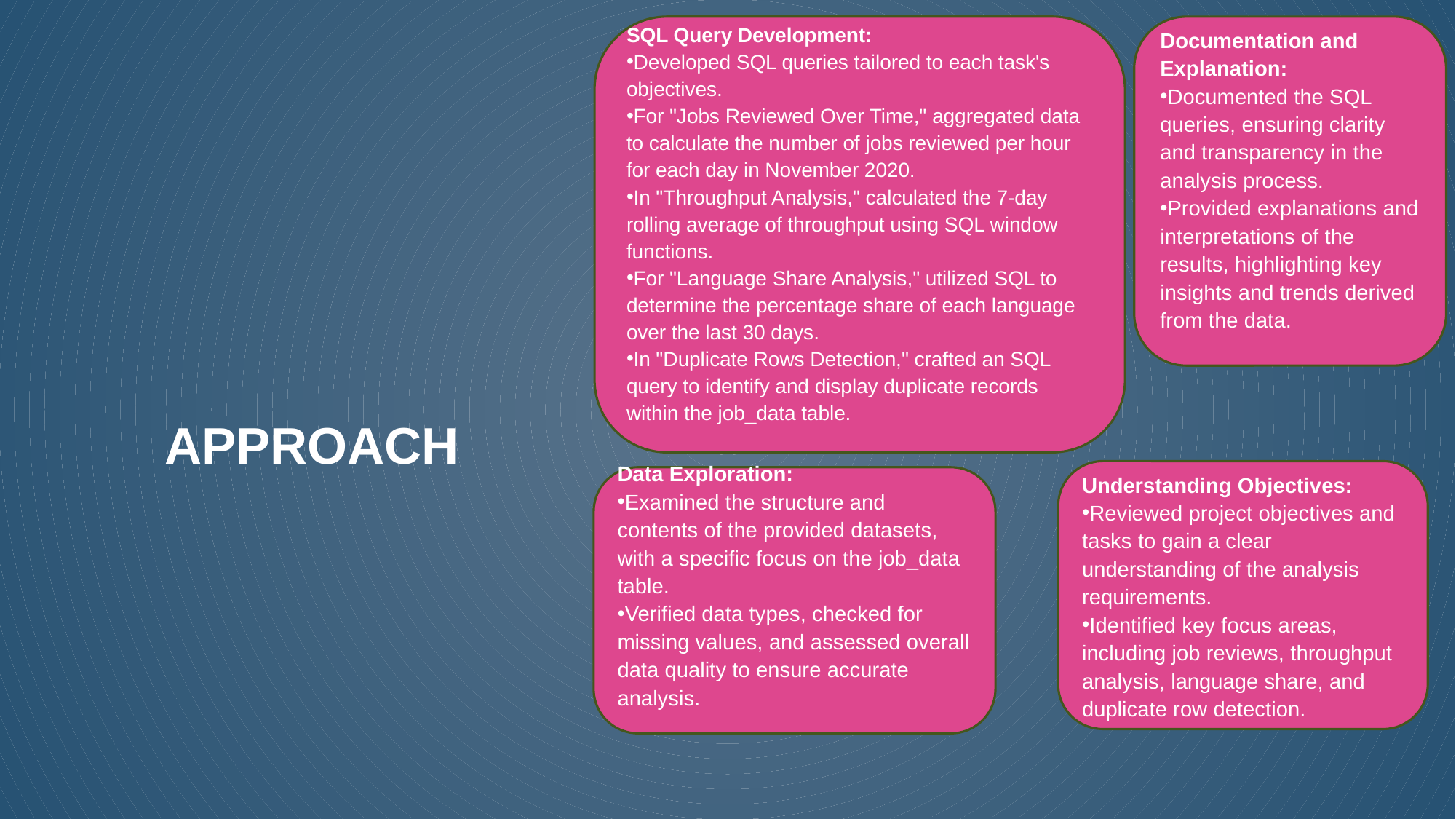

SQL Query Development:
Developed SQL queries tailored to each task's objectives.
For "Jobs Reviewed Over Time," aggregated data to calculate the number of jobs reviewed per hour for each day in November 2020.
In "Throughput Analysis," calculated the 7-day rolling average of throughput using SQL window functions.
For "Language Share Analysis," utilized SQL to determine the percentage share of each language over the last 30 days.
In "Duplicate Rows Detection," crafted an SQL query to identify and display duplicate records within the job_data table.

Documentation and Explanation:
Documented the SQL queries, ensuring clarity and transparency in the analysis process.
Provided explanations and interpretations of the results, highlighting key insights and trends derived from the data.

# Approach
Understanding Objectives:
Reviewed project objectives and tasks to gain a clear understanding of the analysis requirements.
Identified key focus areas, including job reviews, throughput analysis, language share, and duplicate row detection.
Data Exploration:
Examined the structure and contents of the provided datasets, with a specific focus on the job_data table.
Verified data types, checked for missing values, and assessed overall data quality to ensure accurate analysis.